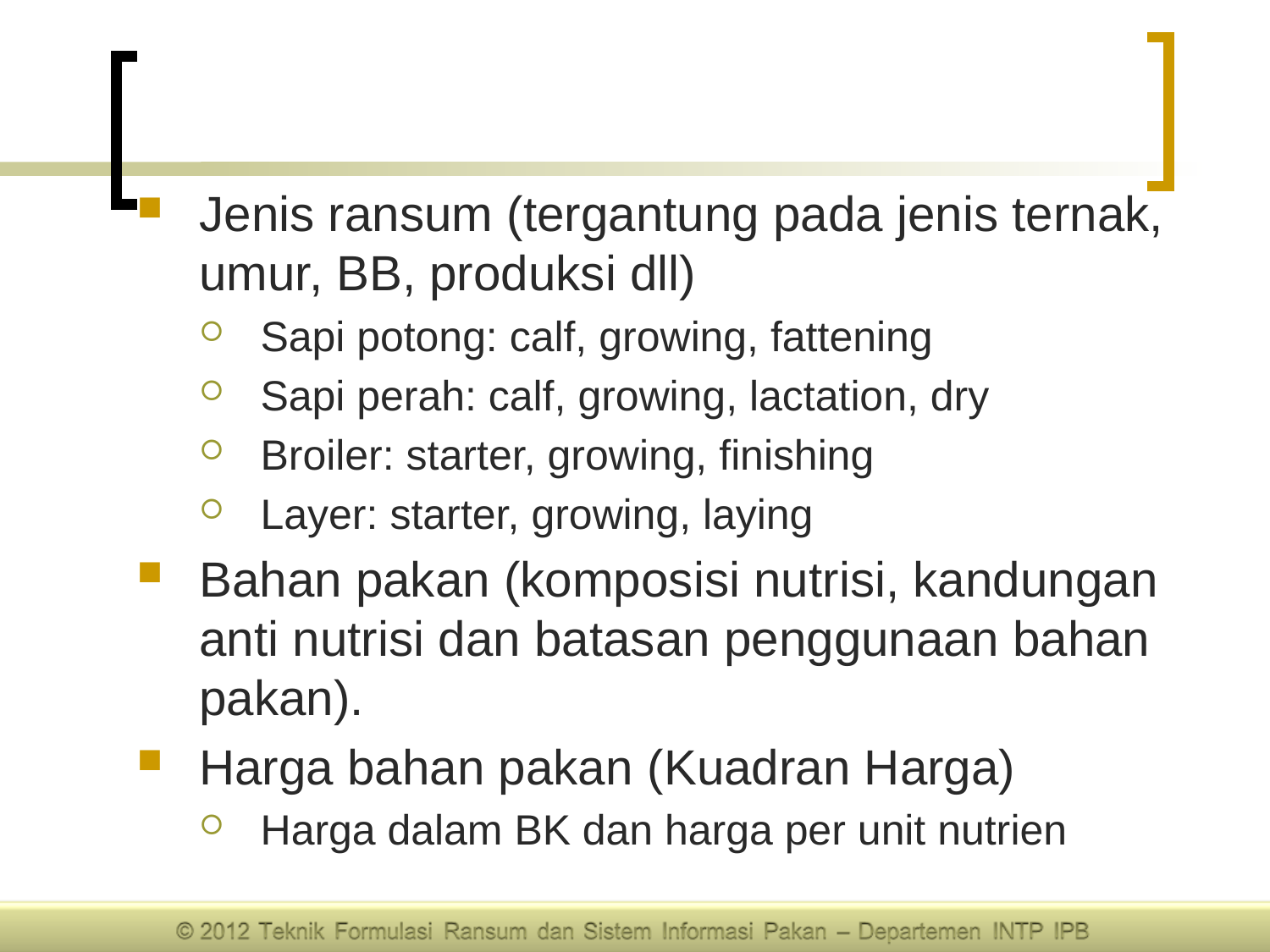

Jenis ransum (tergantung pada jenis ternak, umur, BB, produksi dll)
Sapi potong: calf, growing, fattening
Sapi perah: calf, growing, lactation, dry
Broiler: starter, growing, finishing
Layer: starter, growing, laying
Bahan pakan (komposisi nutrisi, kandungan anti nutrisi dan batasan penggunaan bahan pakan).
Harga bahan pakan (Kuadran Harga)
Harga dalam BK dan harga per unit nutrien